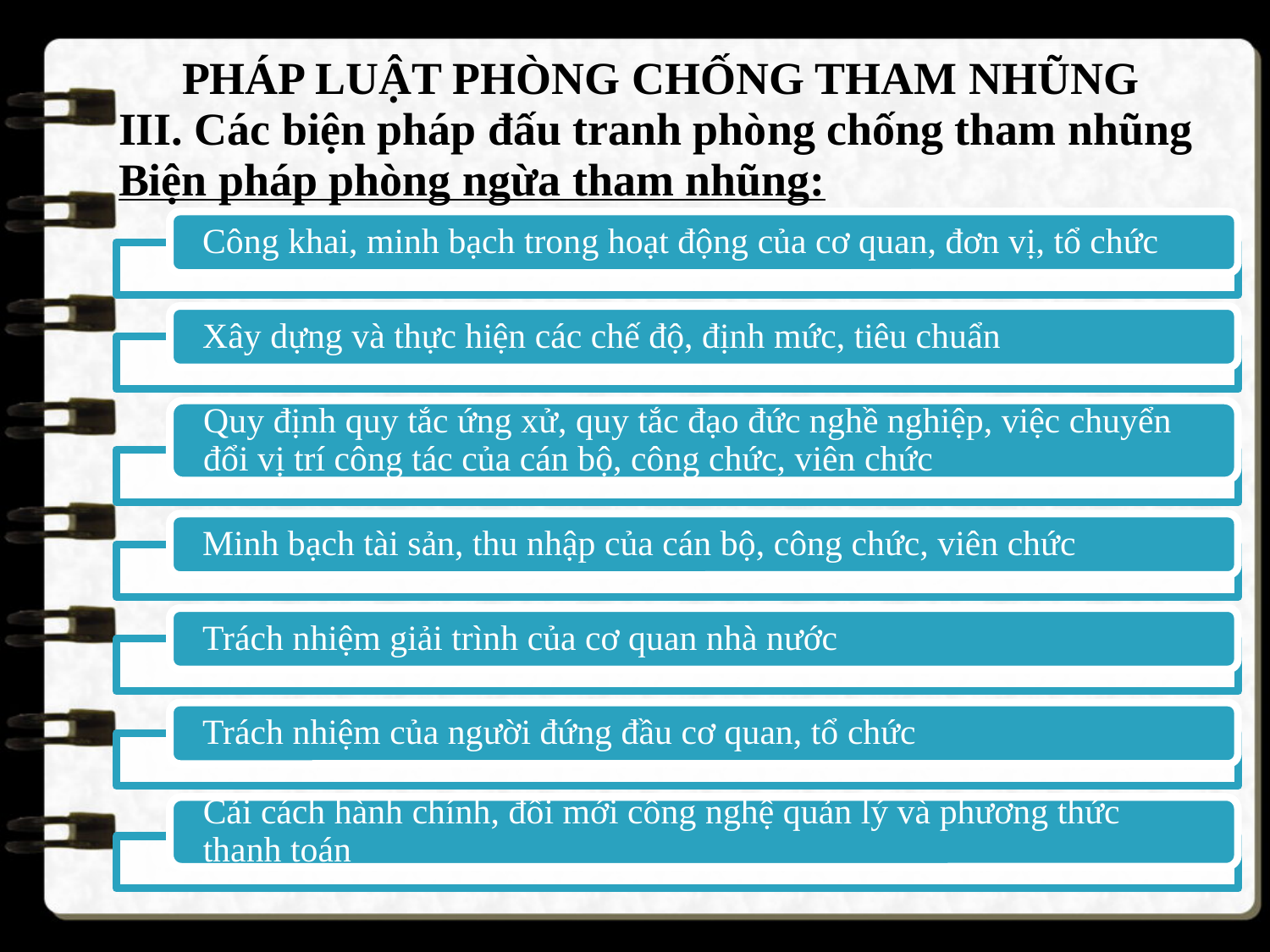

PHÁP LUẬT PHÒNG CHỐNG THAM NHŨNG
III. Các biện pháp đấu tranh phòng chống tham nhũng
Biện pháp phòng ngừa tham nhũng:

Công khai, minh bạch trong hoạt động của cơ quan, đơn vị, tổ chức

Xây dựng và thực hiện các chế độ, định mức, tiêu chuẩn

Quy định quy tắc ứng xử, quy tắc đạo đức nghề nghiệp, việc chuyển đổi vị trí công tác của cán bộ, công chức, viên chức

Minh bạch tài sản, thu nhập của cán bộ, công chức, viên chức

Trách nhiệm giải trình của cơ quan nhà nước

Trách nhiệm của người đứng đầu cơ quan, tổ chức

Cải cách hành chính, đổi mới công nghệ quản lý và phương thức thanh toán